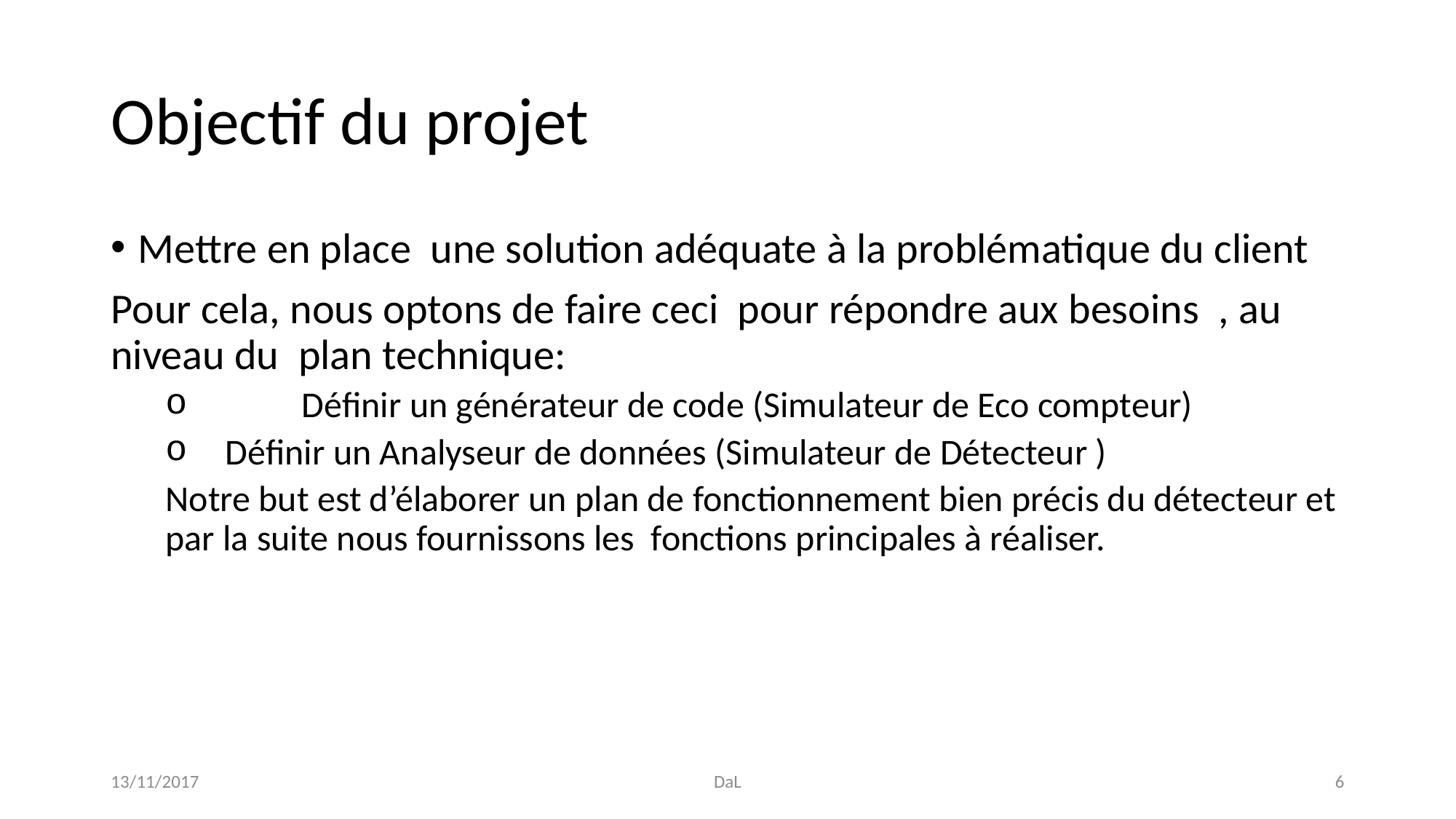

# Objectif du projet
Mettre en place  une solution adéquate à la problématique du client
Pour cela, nous optons de faire ceci  pour répondre aux besoins  , au niveau du  plan technique:
	Définir un générateur de code (Simulateur de Eco compteur)
    Définir un Analyseur de données (Simulateur de Détecteur )
Notre but est d’élaborer un plan de fonctionnement bien précis du détecteur et par la suite nous fournissons les  fonctions principales à réaliser.

13/11/2017
DaL
6